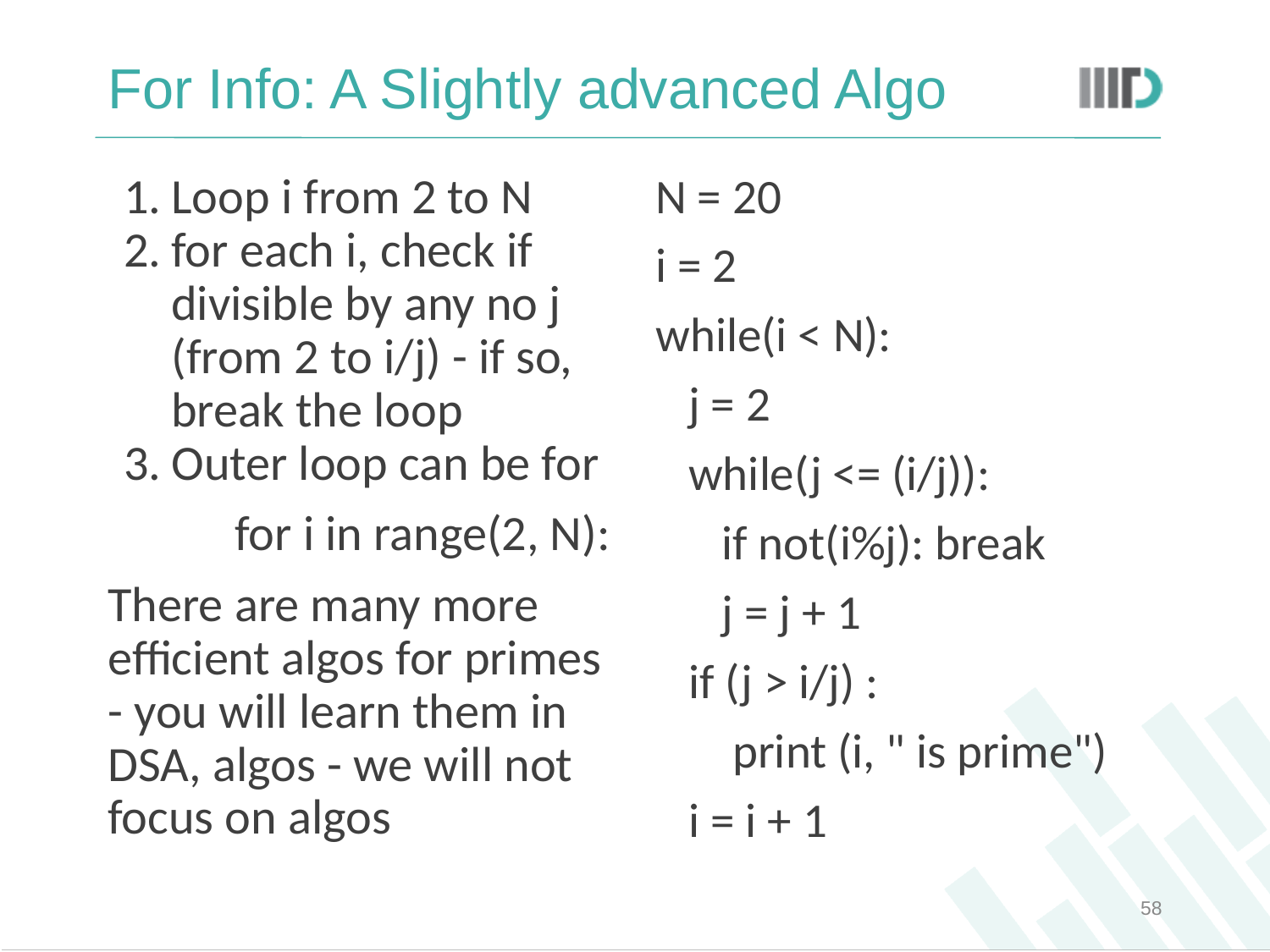

# For Info: A Slightly advanced Algo
Loop i from 2 to N
for each i, check if divisible by any no j (from 2 to i/j) - if so, break the loop
Outer loop can be for
for i in range(2, N):
There are many more efficient algos for primes - you will learn them in DSA, algos - we will not focus on algos
N = 20
i = 2
while(i < N):
   j = 2
   while(j <= (i/j)):
      if not(i%j): break
      j = j + 1
   if (j > i/j) :
       print (i, " is prime")
   i = i + 1

58